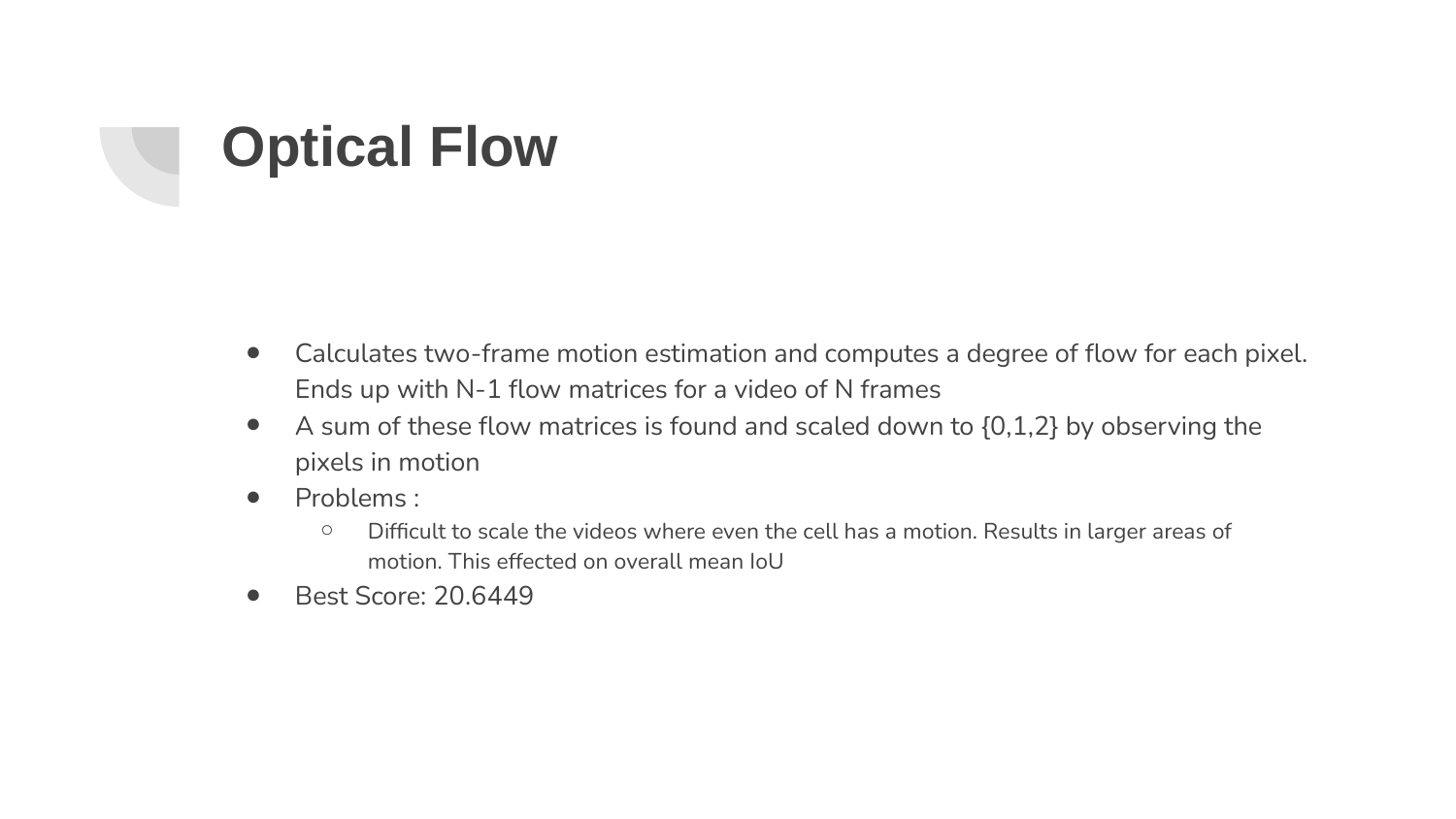

# Optical Flow
Calculates two-frame motion estimation and computes a degree of flow for each pixel. Ends up with N-1 flow matrices for a video of N frames
A sum of these flow matrices is found and scaled down to {0,1,2} by observing the pixels in motion
Problems :
Difficult to scale the videos where even the cell has a motion. Results in larger areas of motion. This effected on overall mean IoU
Best Score: 20.6449